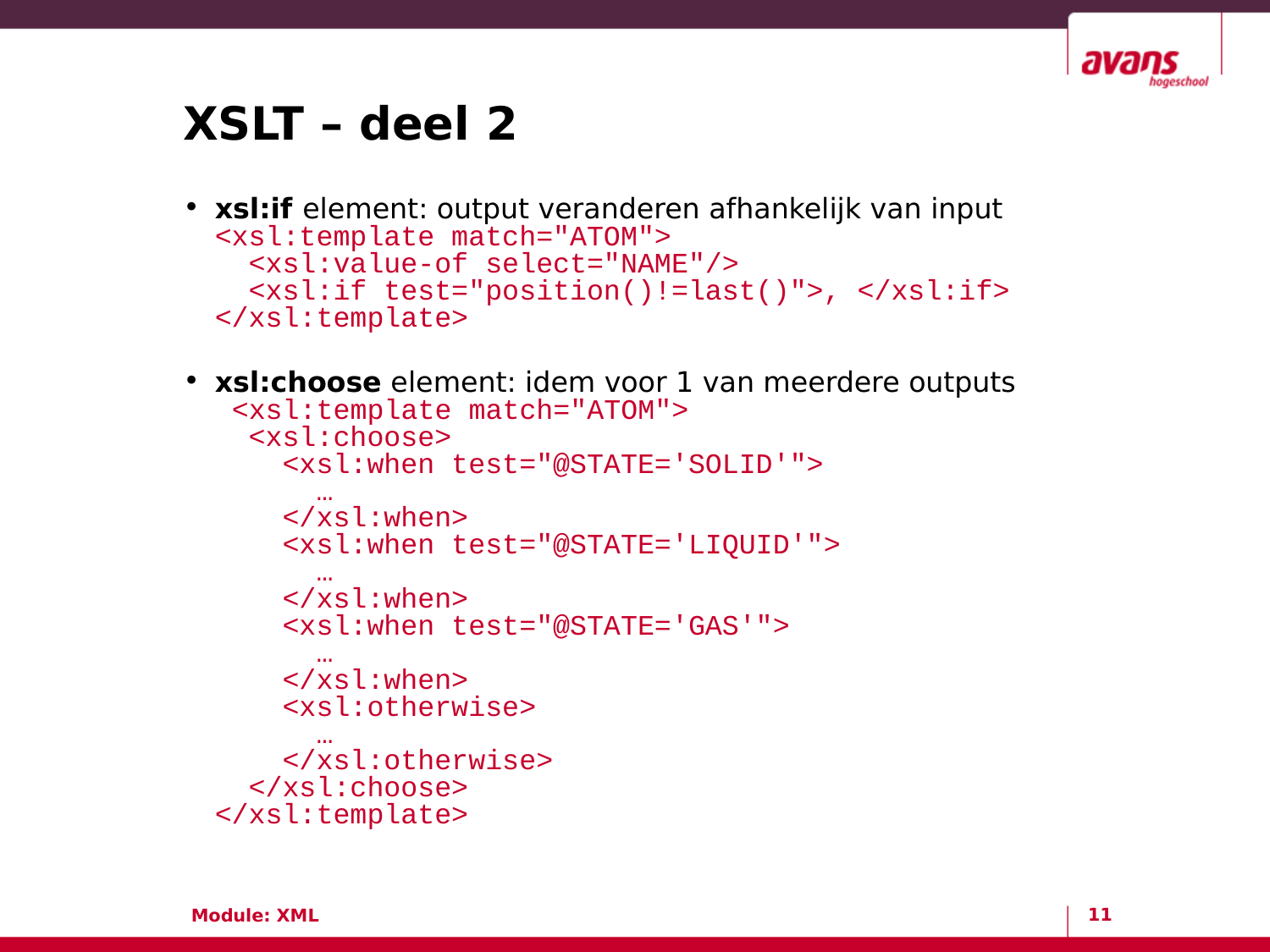

# XSLT – deel 2
xsl:if element: output veranderen afhankelijk van input <xsl:template match="ATOM">
  <xsl:value-of select="NAME"/>
  <xsl:if test="position()!=last()">, </xsl:if>
</xsl:template>

xsl:choose element: idem voor 1 van meerdere outputs
 <xsl:template match="ATOM">
  <xsl:choose>
    <xsl:when test="@STATE='SOLID'">
      …
    </xsl:when>
    <xsl:when test="@STATE='LIQUID'">
      …
    </xsl:when>
    <xsl:when test="@STATE='GAS'">
      …
    </xsl:when>
    <xsl:otherwise>
      …
    </xsl:otherwise>
  </xsl:choose>
</xsl:template>
11